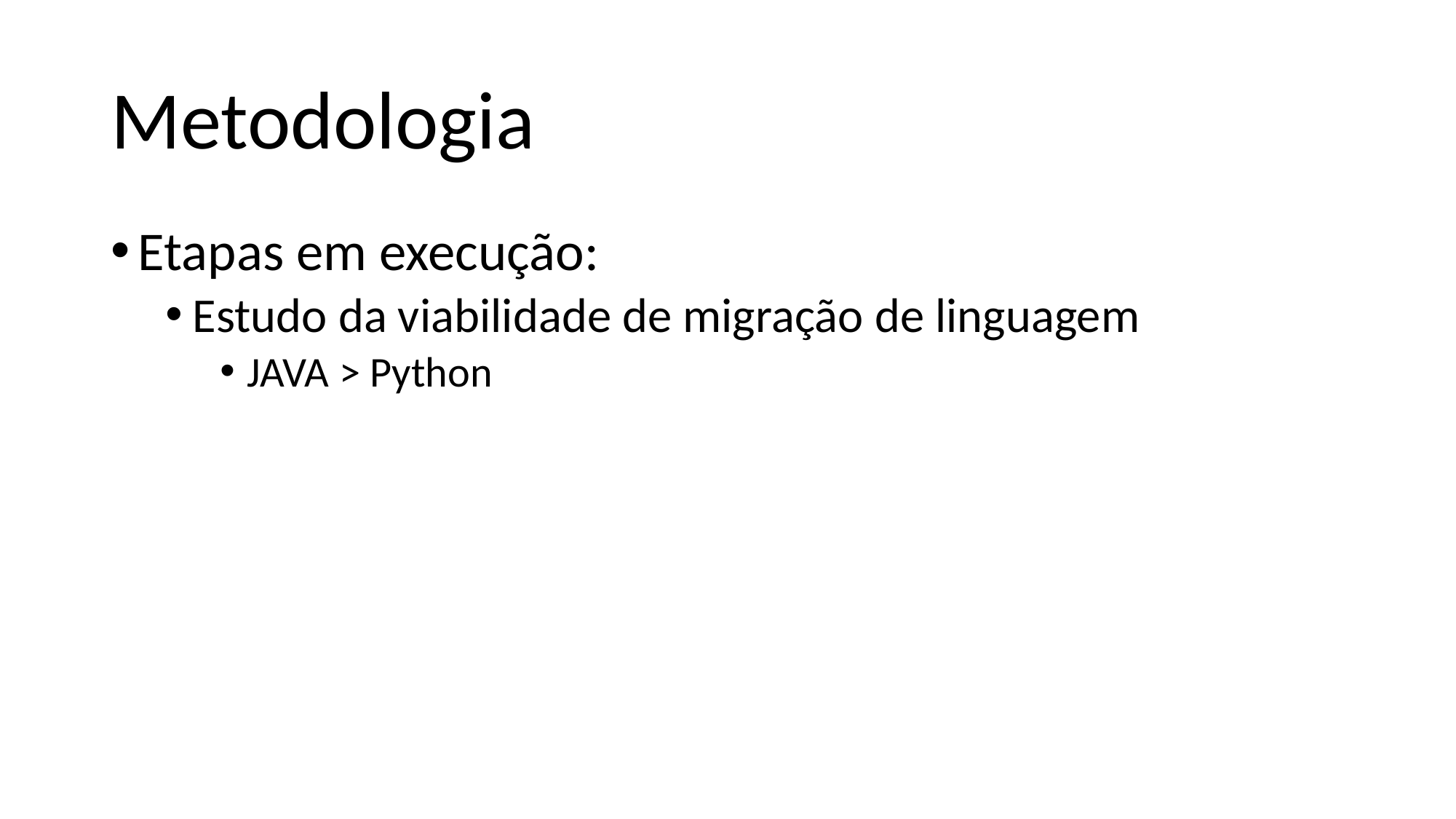

# Metodologia
Etapas em execução:
Estudo da viabilidade de migração de linguagem
JAVA > Python